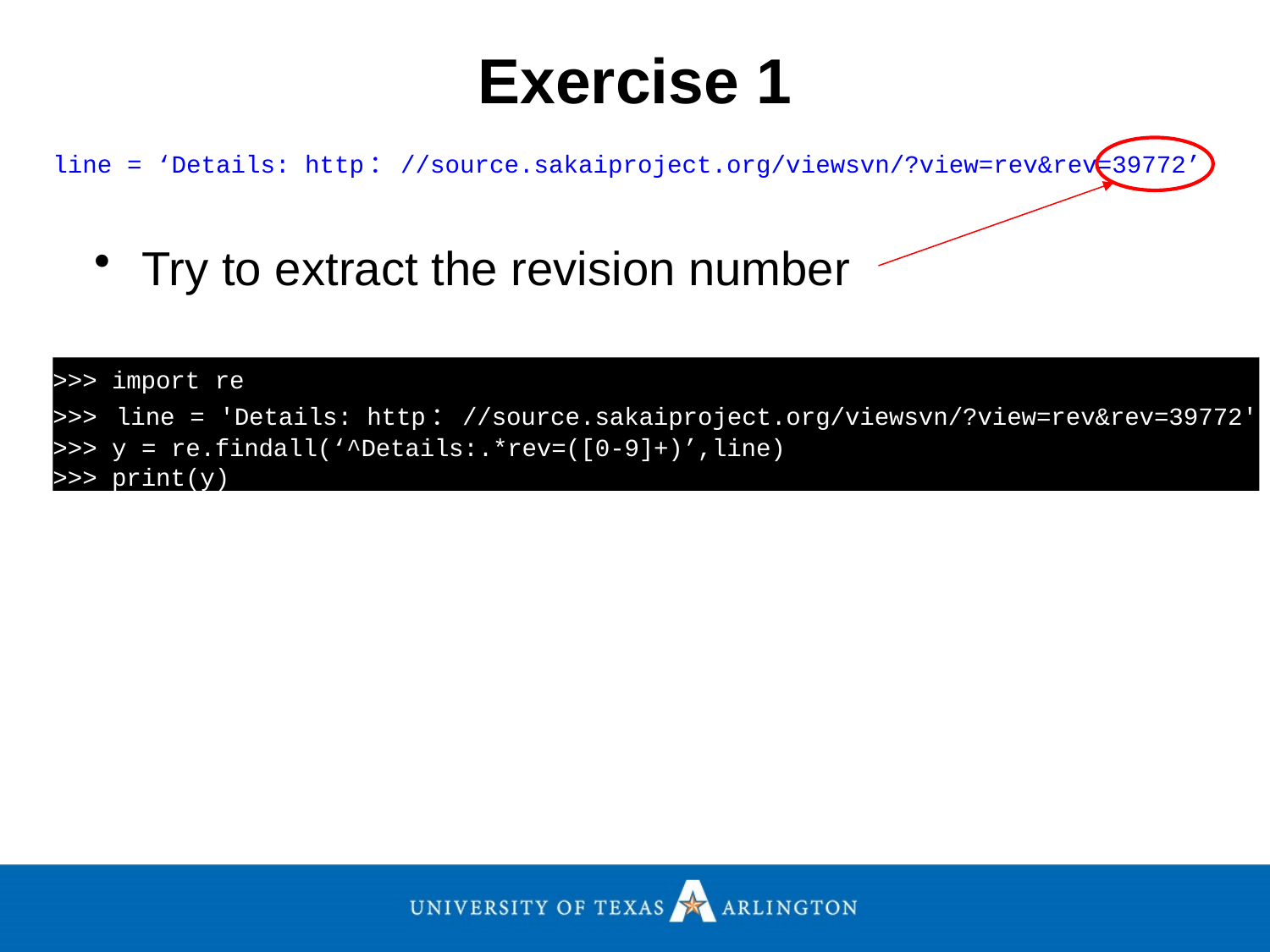

# Exercise 1

line = ‘Details: http：//source.sakaiproject.org/viewsvn/?view=rev&rev=39772’
Try to extract the revision number
>>> import re
>>> line = 'Details: http：//source.sakaiproject.org/viewsvn/?view=rev&rev=39772'
>>> y = re.findall(‘^Details:.*rev=([0-9]+)’,line)
>>> print(y)